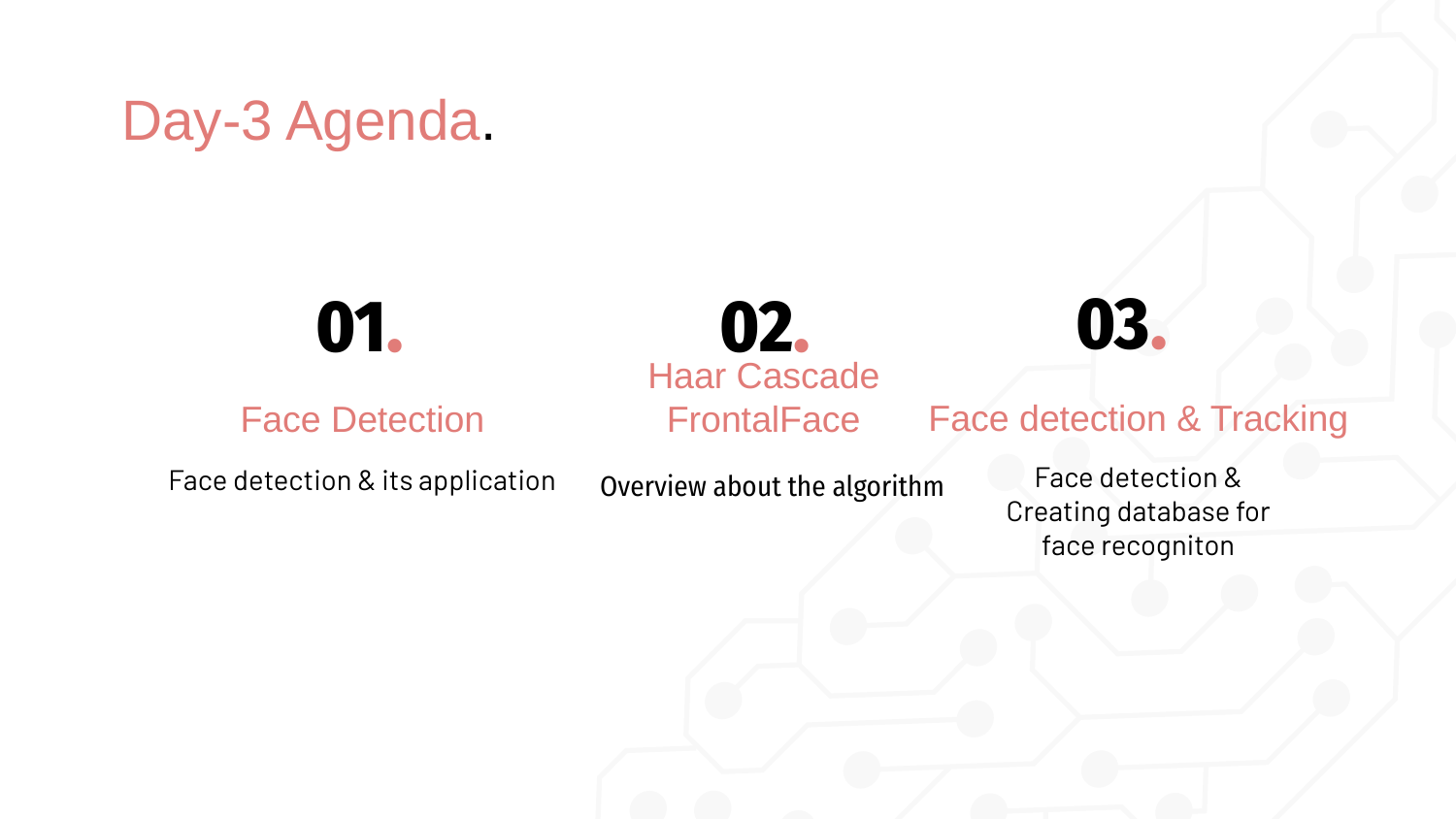

# Day-3 Agenda.
03.
01.
02.
Face detection & Tracking
Face Detection
Haar Cascade FrontalFace
Face detection & Creating database for face recogniton

Face detection & its application
Overview about the algorithm